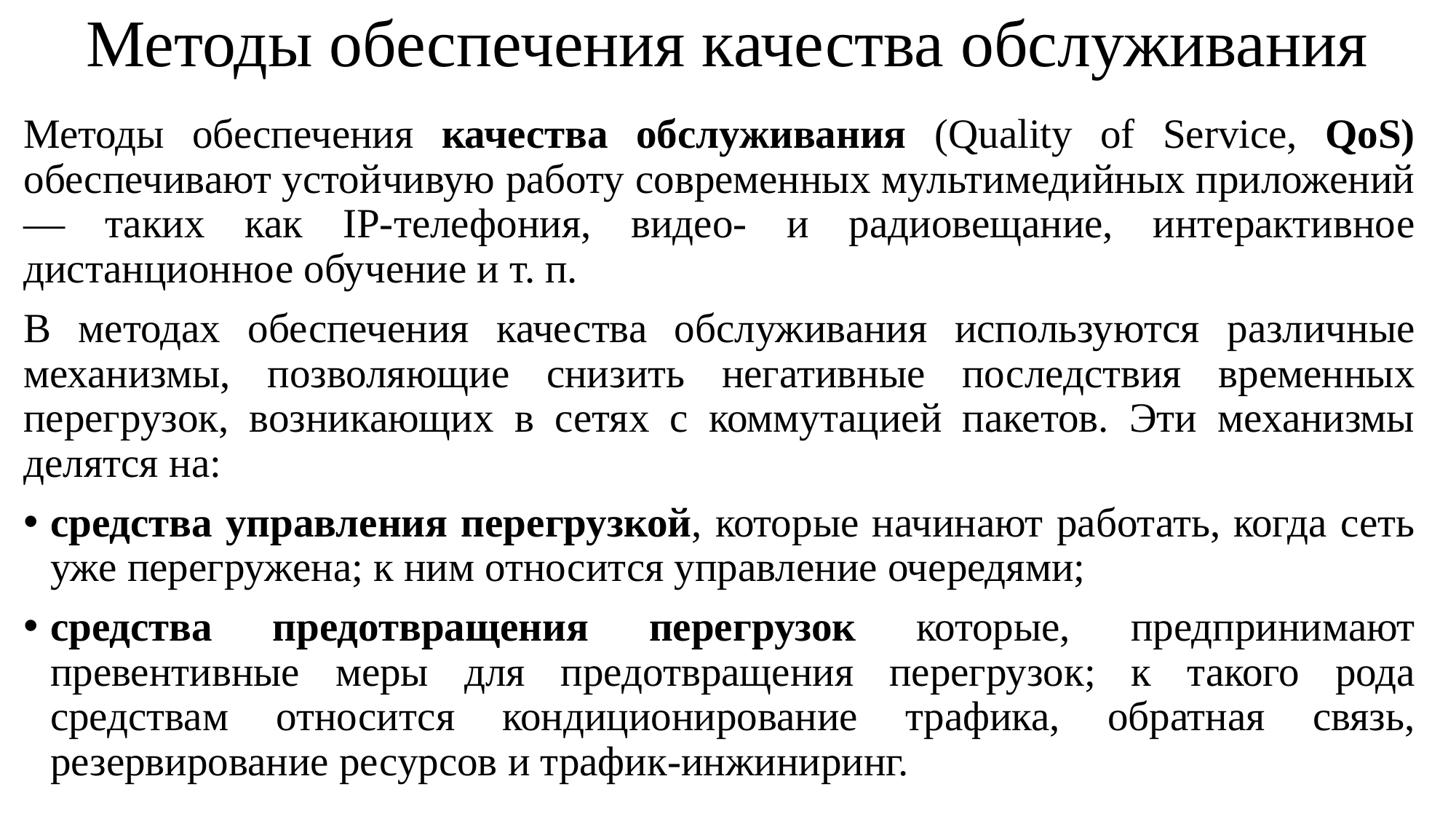

# Методы обеспечения качества обслуживания
Методы обеспечения качества обслуживания (Quality of Service, QoS) обеспечивают устойчивую работу современных мультимедийных приложений — таких как IP-телефония, видео- и радиовещание, интерактивное дистанционное обучение и т. п.
В методах обеспечения качества обслуживания используются различные механизмы, позволяющие снизить негативные последствия временных перегрузок, возникающих в сетях с коммутацией пакетов. Эти механизмы делятся на:
средства управления перегрузкой, которые начинают работать, когда сеть уже перегружена; к ним относится управление очередями;
средства предотвращения перегрузок которые, предпринимают превентивные меры для предотвращения перегрузок; к такого рода средствам относится кондиционирование трафика, обратная связь, резервирование ресурсов и трафик-инжиниринг.